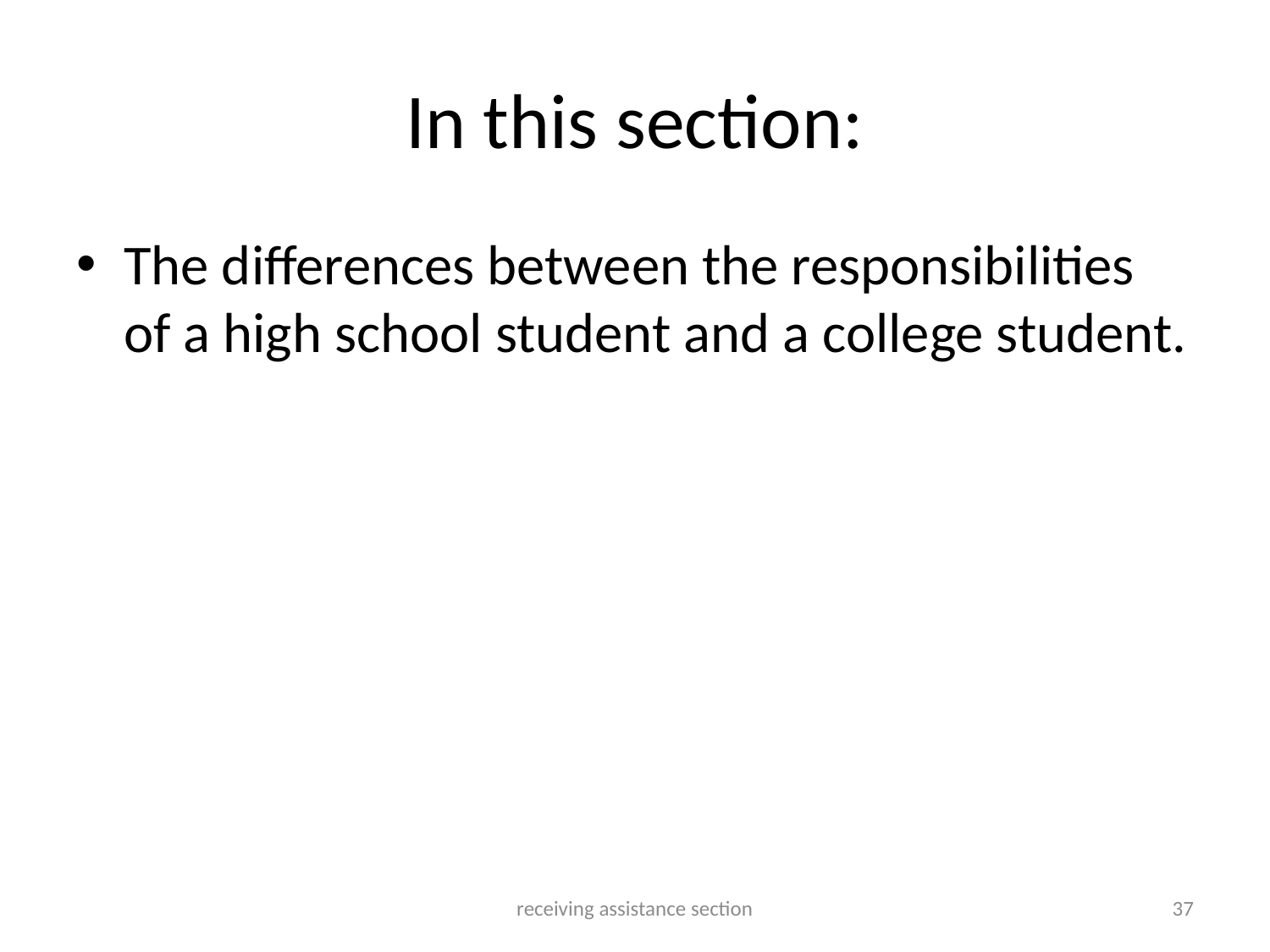

# In this section:
The differences between the responsibilities of a high school student and a college student.
receiving assistance section
37